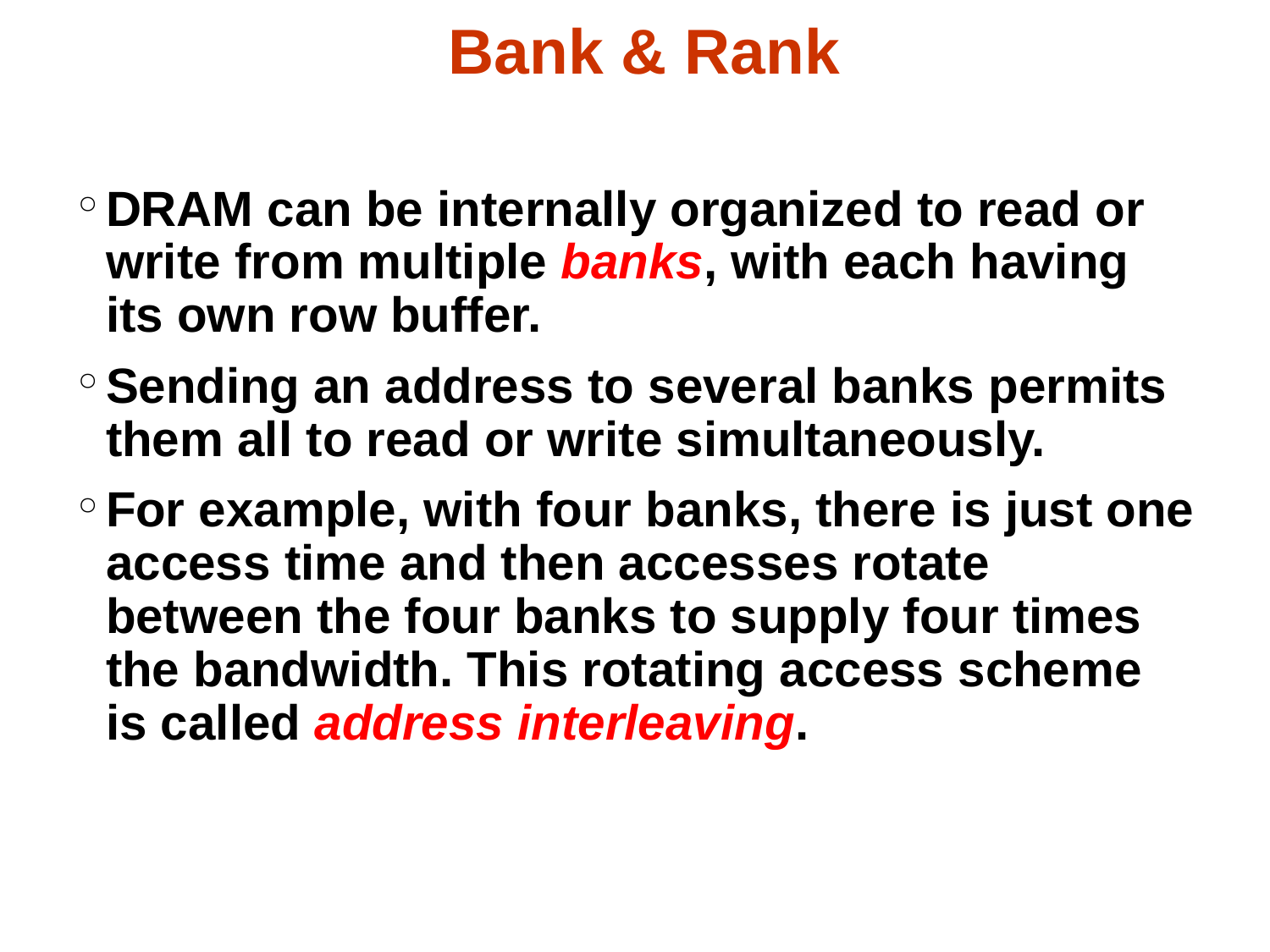

# Bank & Rank
DRAM can be internally organized to read or write from multiple banks, with each having its own row buffer.
Sending an address to several banks permits them all to read or write simultaneously.
For example, with four banks, there is just one access time and then accesses rotate between the four banks to supply four times the bandwidth. This rotating access scheme is called address interleaving.